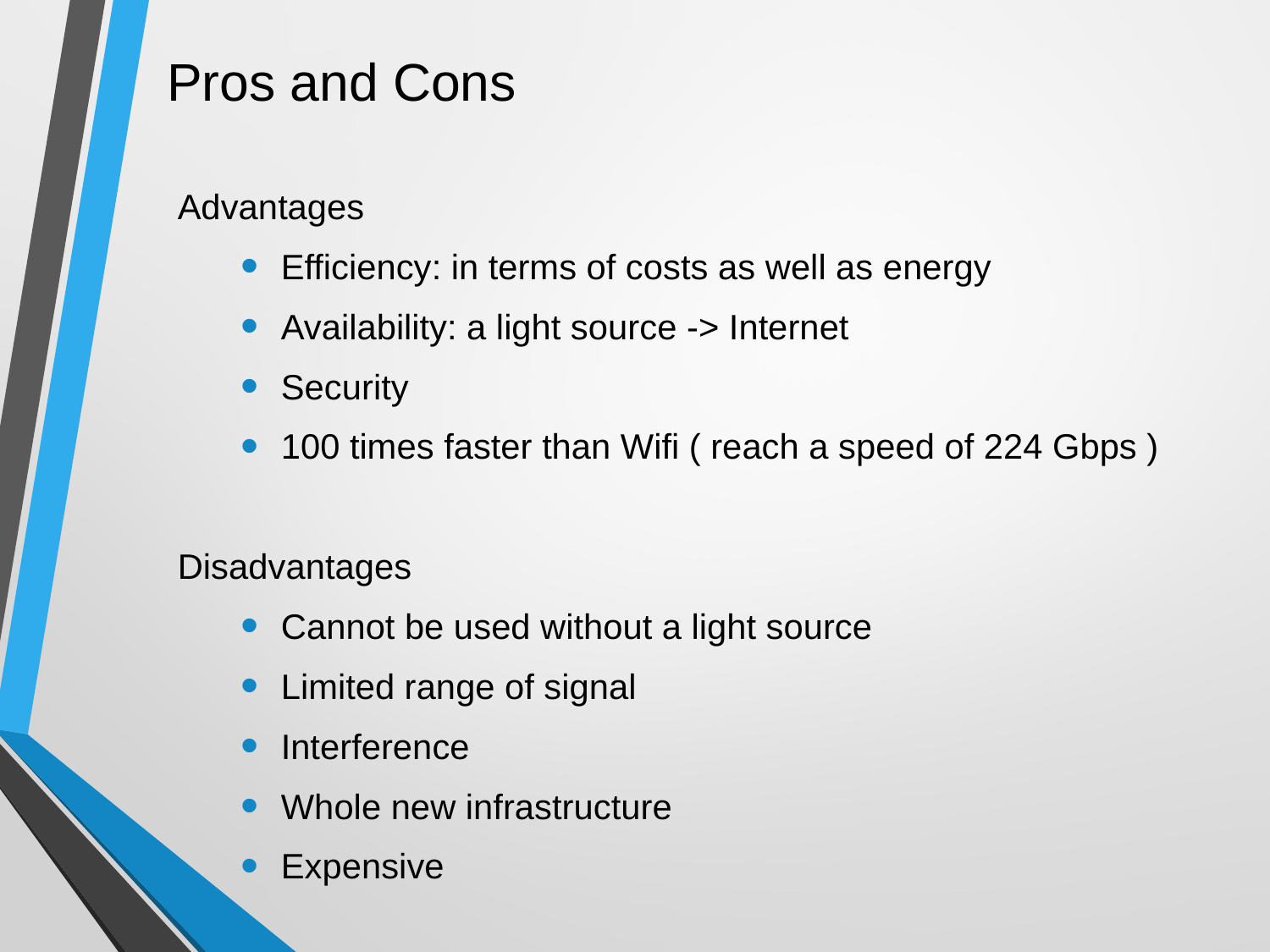

Pros and Cons
Advantages
Efficiency: in terms of costs as well as energy
Availability: a light source -> Internet
Security
100 times faster than Wifi ( reach a speed of 224 Gbps )

Disadvantages
Cannot be used without a light source
Limited range of signal
Interference
Whole new infrastructure
Expensive